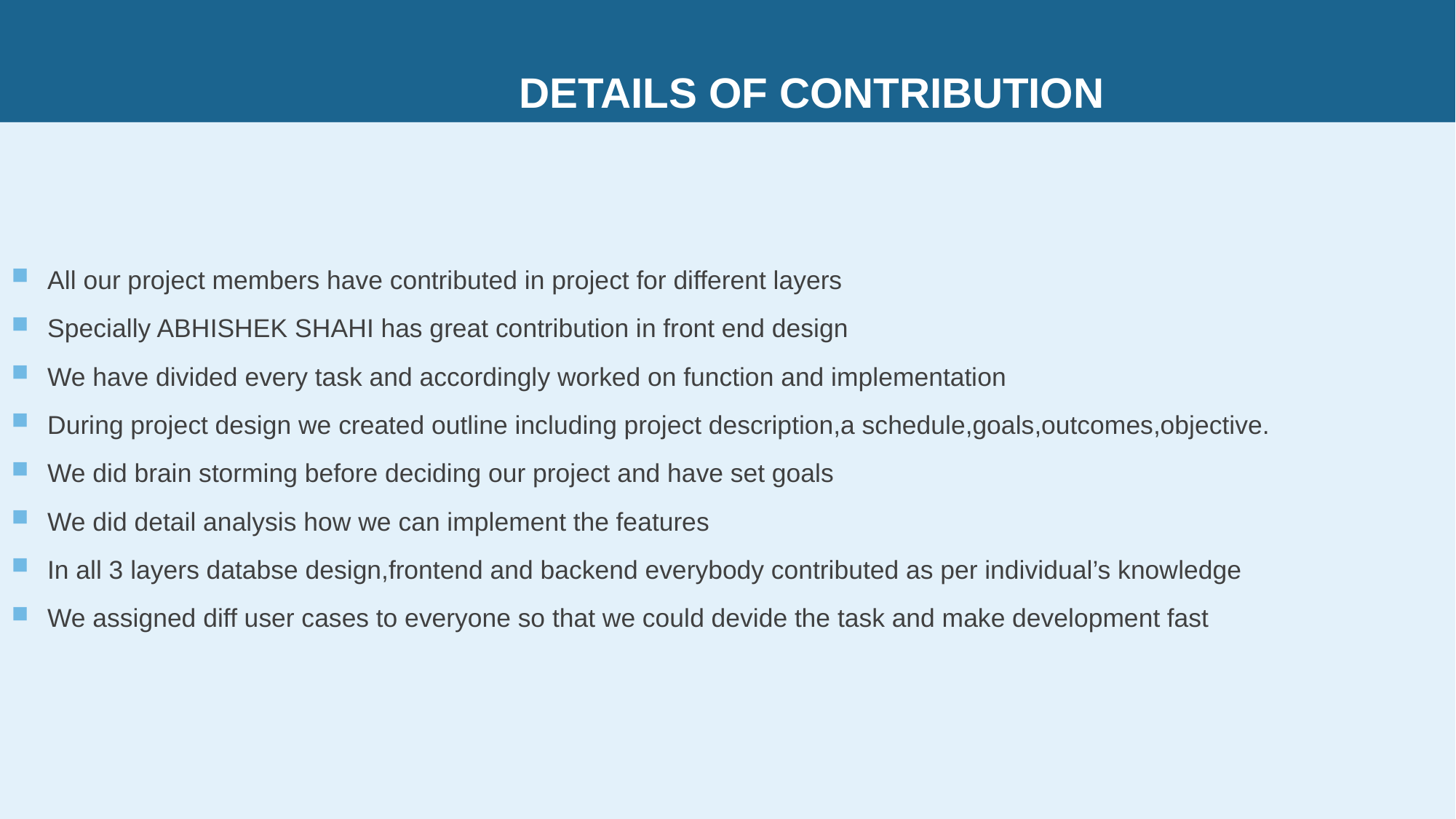

# Details of contribution
All our project members have contributed in project for different layers
Specially ABHISHEK SHAHI has great contribution in front end design
We have divided every task and accordingly worked on function and implementation
During project design we created outline including project description,a schedule,goals,outcomes,objective.
We did brain storming before deciding our project and have set goals
We did detail analysis how we can implement the features
In all 3 layers databse design,frontend and backend everybody contributed as per individual’s knowledge
We assigned diff user cases to everyone so that we could devide the task and make development fast